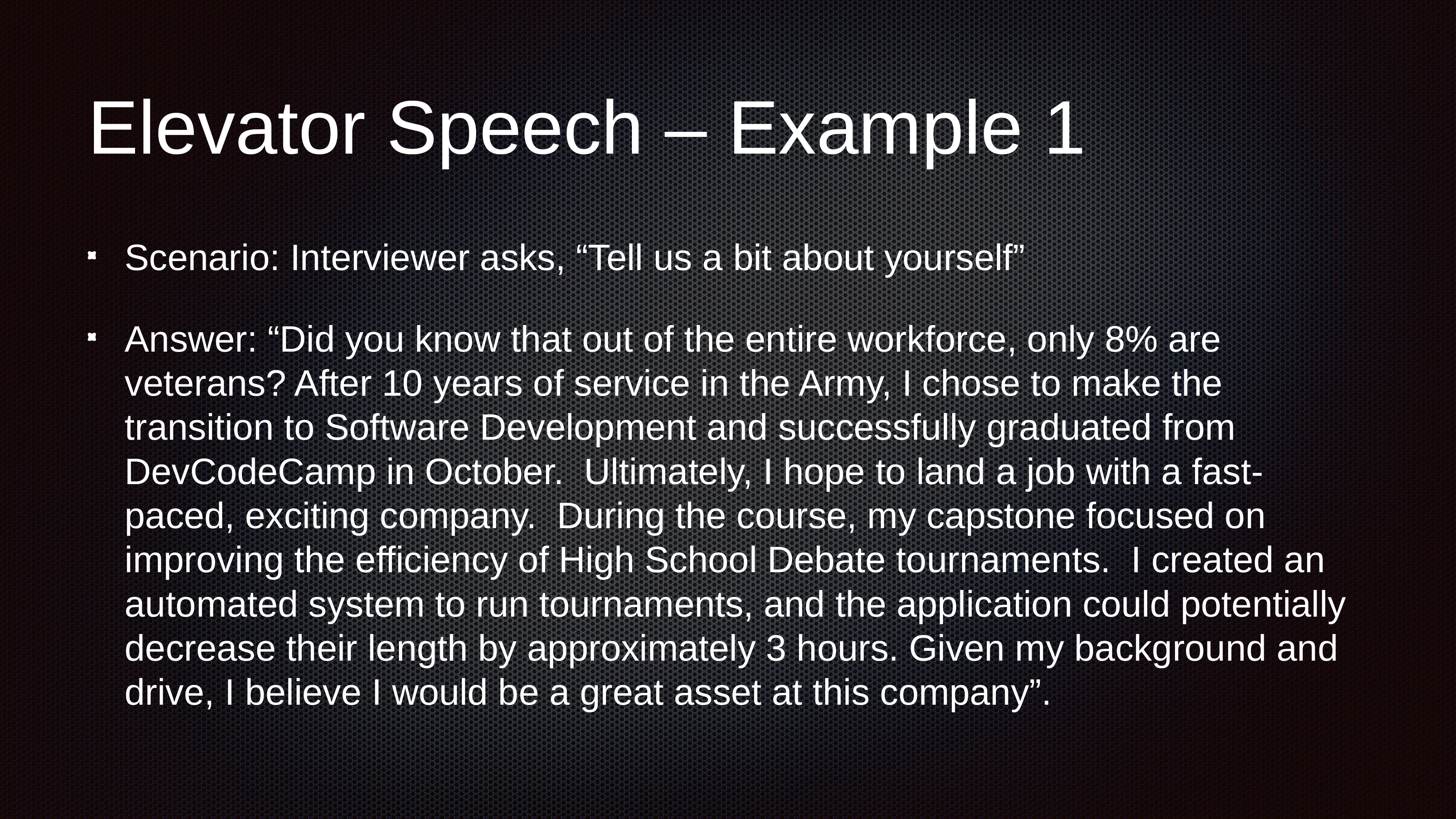

# Elevator Speech – Example 1
Scenario: Interviewer asks, “Tell us a bit about yourself”
Answer: “Did you know that out of the entire workforce, only 8% are veterans? After 10 years of service in the Army, I chose to make the transition to Software Development and successfully graduated from DevCodeCamp in October.  Ultimately, I hope to land a job with a fast-paced, exciting company.  During the course, my capstone focused on improving the efficiency of High School Debate tournaments.  I created an automated system to run tournaments, and the application could potentially decrease their length by approximately 3 hours. Given my background and drive, I believe I would be a great asset at this company”.